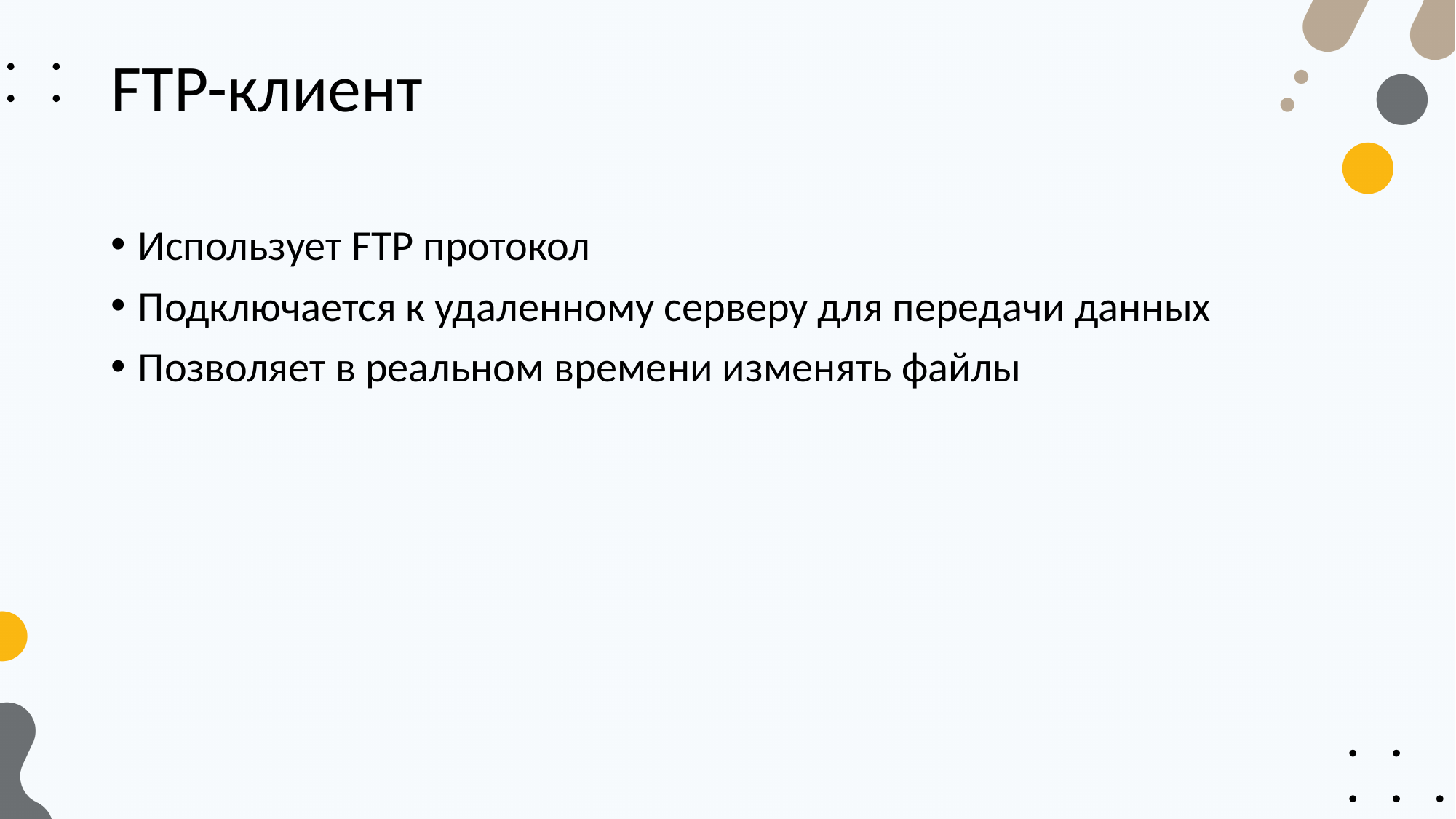

# FTP-клиент
Использует FTP протокол
Подключается к удаленному серверу для передачи данных
Позволяет в реальном времени изменять файлы